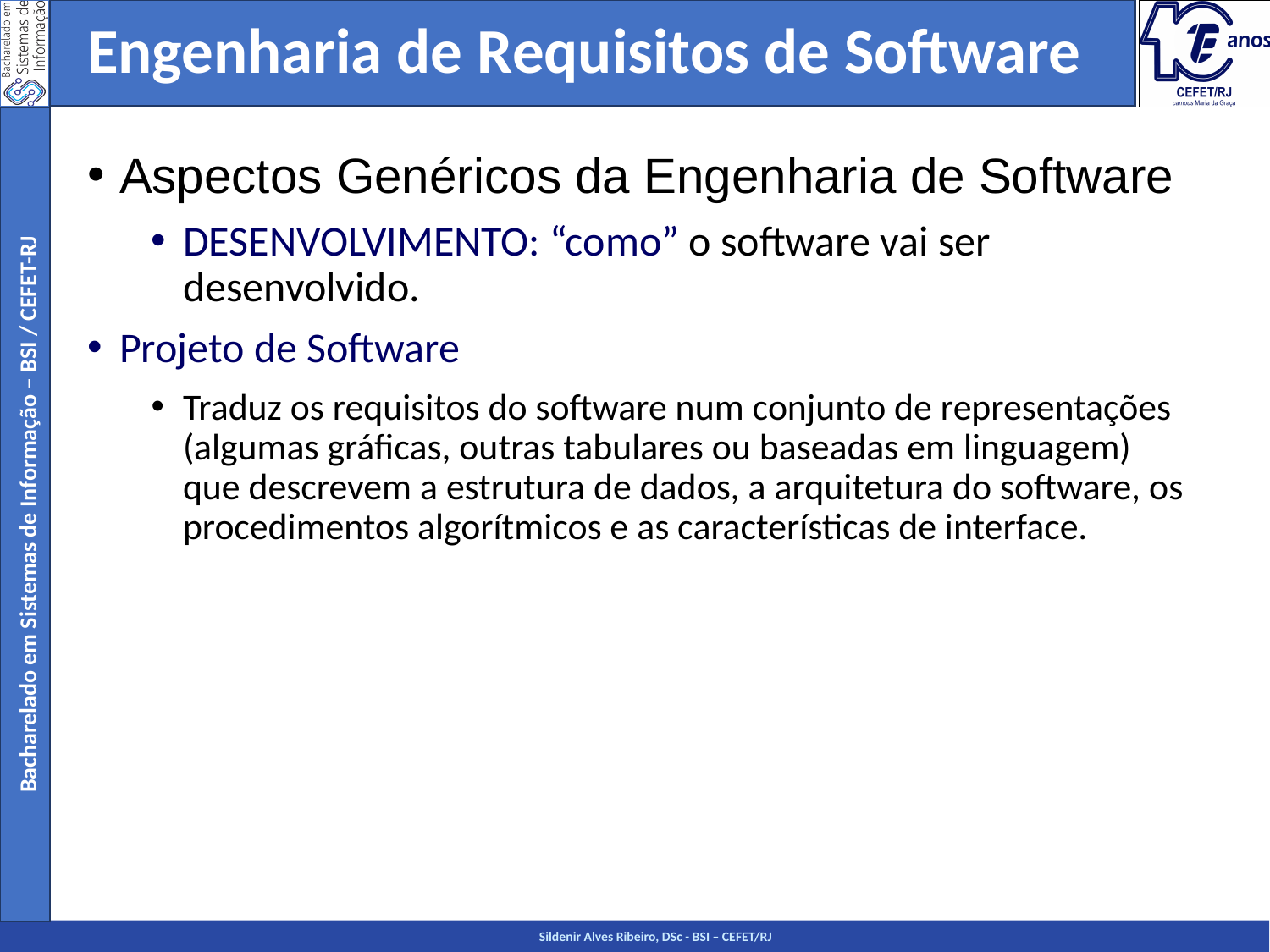

Engenharia de Requisitos de Software
Aspectos Genéricos da Engenharia de Software
DESENVOLVIMENTO: “como” o software vai ser desenvolvido.
Projeto de Software
Traduz os requisitos do software num conjunto de representações (algumas gráficas, outras tabulares ou baseadas em linguagem) que descrevem a estrutura de dados, a arquitetura do software, os procedimentos algorítmicos e as características de interface.